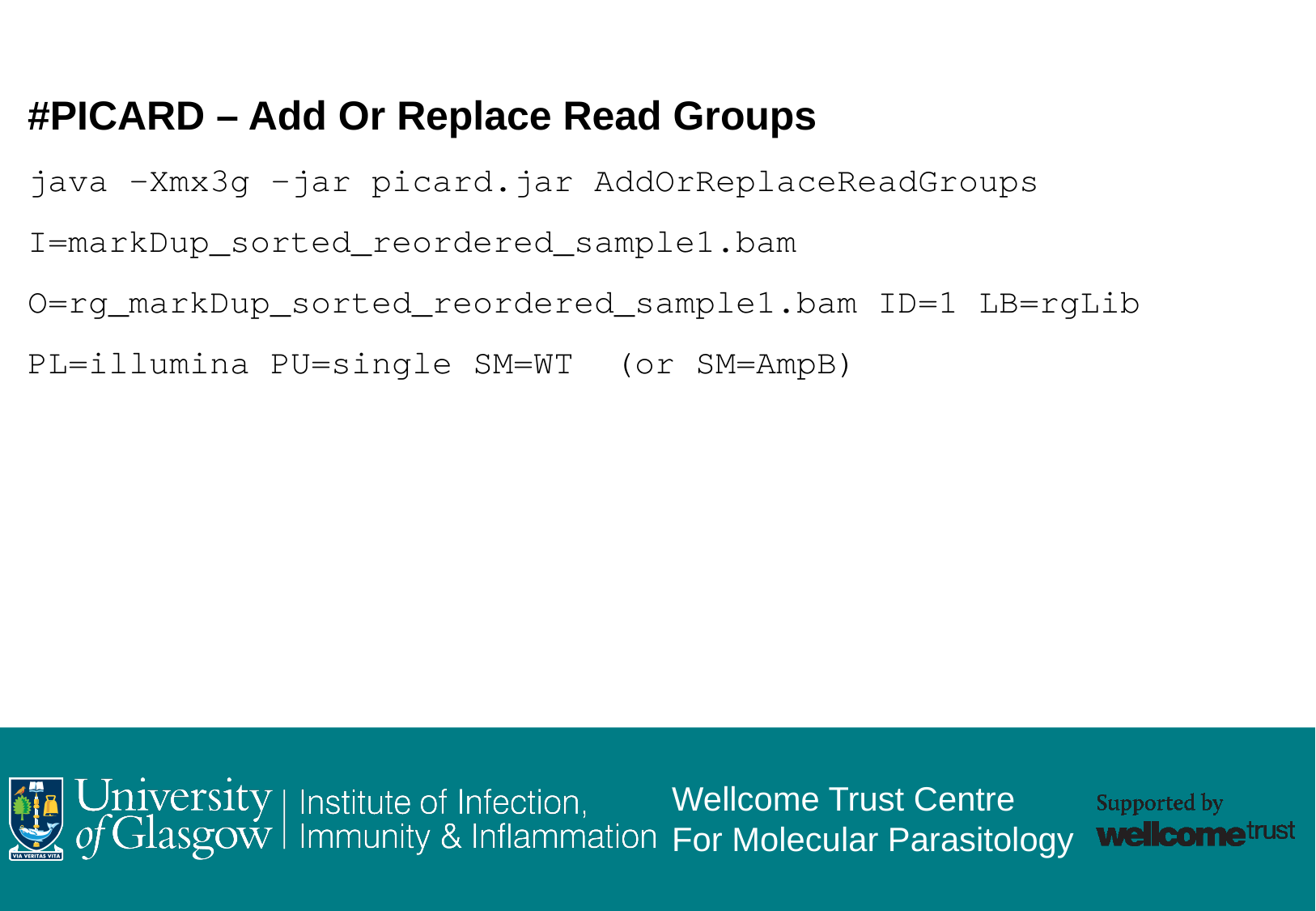

#PICARD – Add Or Replace Read Groups
java –Xmx3g –jar picard.jar AddOrReplaceReadGroups I=markDup_sorted_reordered_sample1.bam O=rg_markDup_sorted_reordered_sample1.bam ID=1 LB=rgLib PL=illumina PU=single SM=WT  (or SM=AmpB)